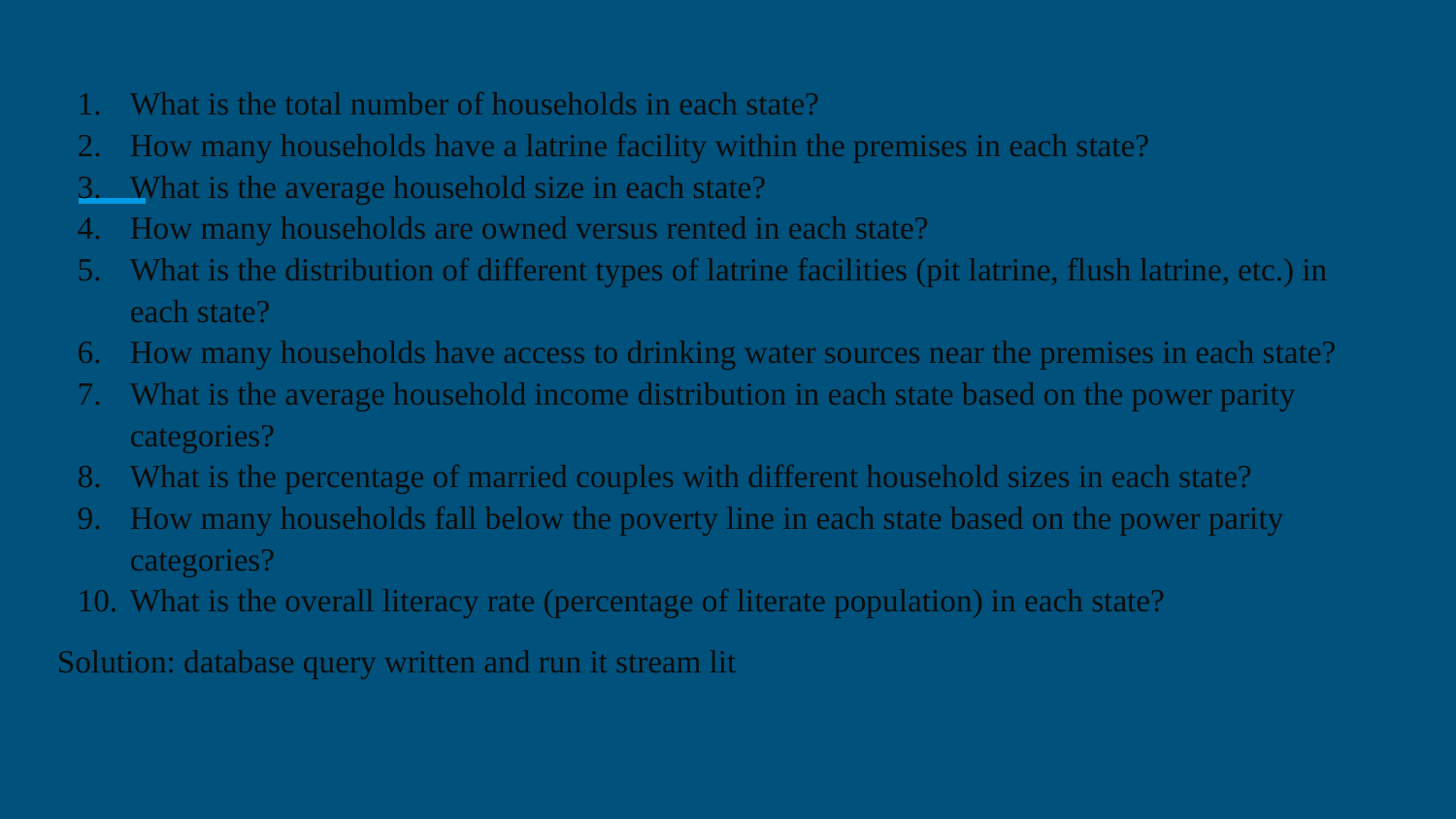

What is the total number of households in each state?
How many households have a latrine facility within the premises in each state?
What is the average household size in each state?
How many households are owned versus rented in each state?
What is the distribution of different types of latrine facilities (pit latrine, flush latrine, etc.) in each state?
How many households have access to drinking water sources near the premises in each state?
What is the average household income distribution in each state based on the power parity categories?
What is the percentage of married couples with different household sizes in each state?
How many households fall below the poverty line in each state based on the power parity categories?
What is the overall literacy rate (percentage of literate population) in each state?
Solution: database query written and run it stream lit